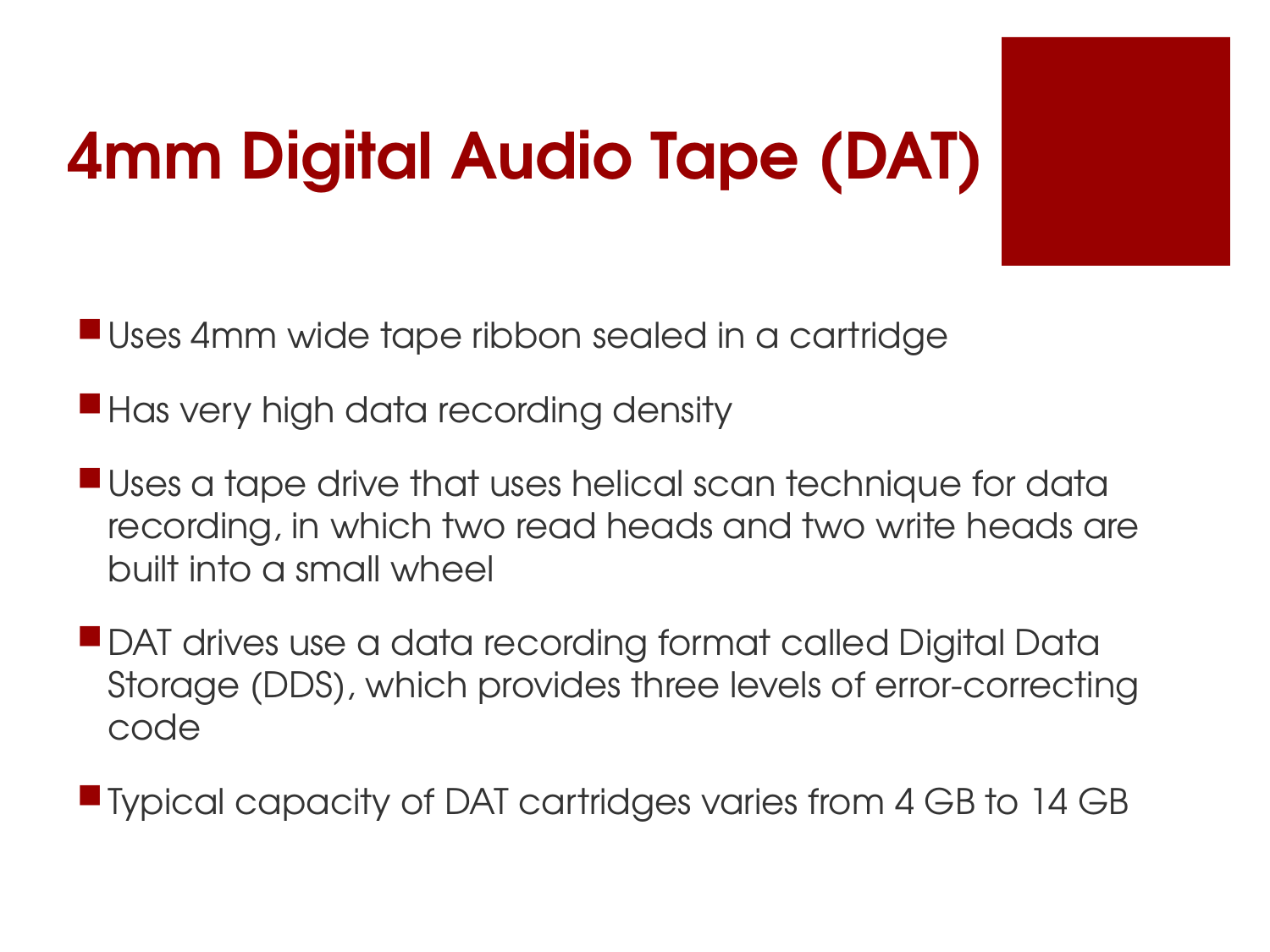

# 4mm Digital Audio Tape (DAT)
Uses 4mm wide tape ribbon sealed in a cartridge
Has very high data recording density
Uses a tape drive that uses helical scan technique for data recording, in which two read heads and two write heads are built into a small wheel
DAT drives use a data recording format called Digital Data Storage (DDS), which provides three levels of error-correcting code
Typical capacity of DAT cartridges varies from 4 GB to 14 GB